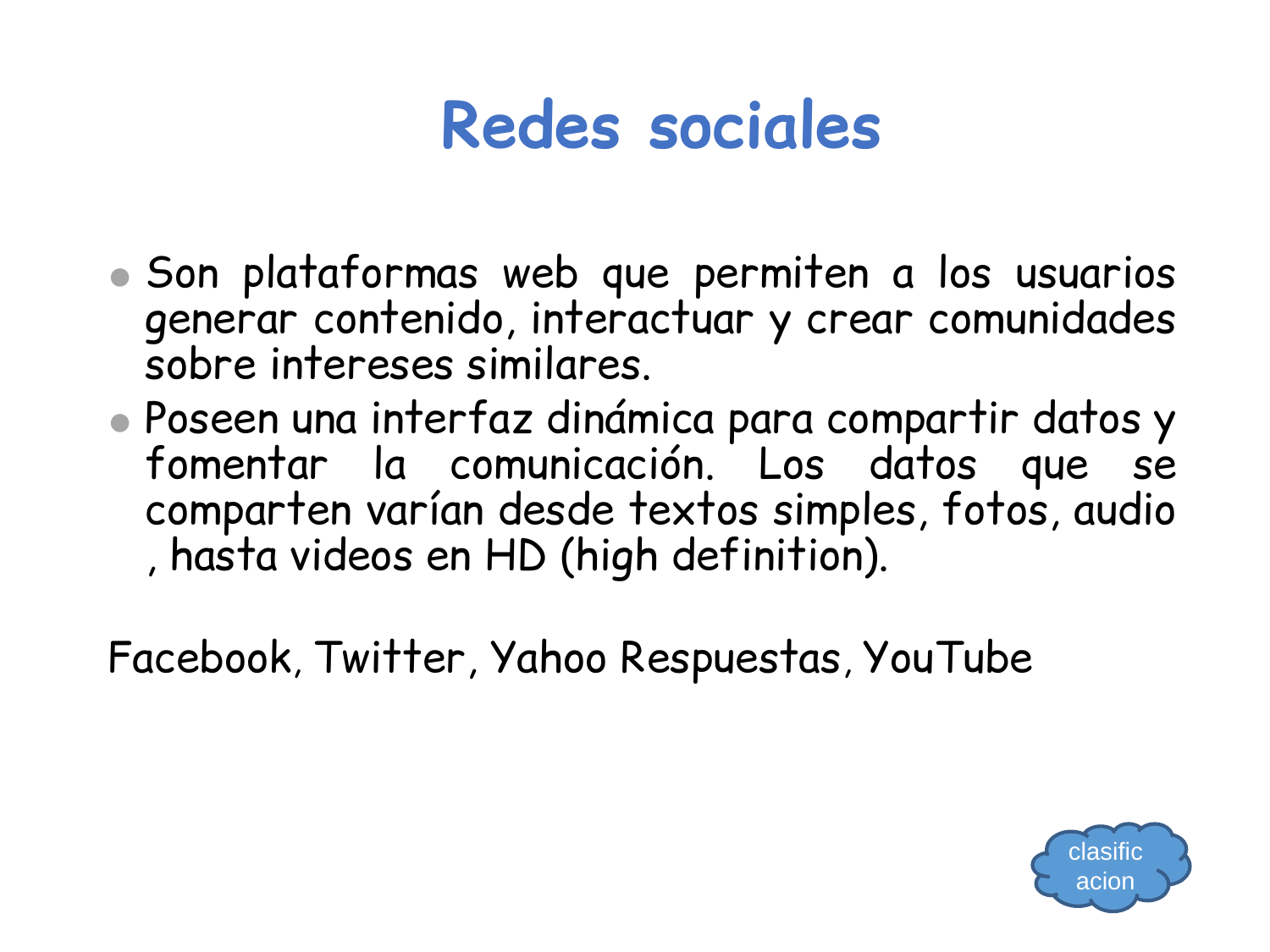

# Redes sociales
Son plataformas web que permiten a los usuarios generar contenido, interactuar y crear comunidades sobre intereses similares.
Poseen una interfaz dinámica para compartir datos y fomentar la comunicación. Los datos que se comparten varían desde textos simples, fotos, audio , hasta videos en HD (high definition).

Facebook, Twitter, Yahoo Respuestas, YouTube

clasificacion